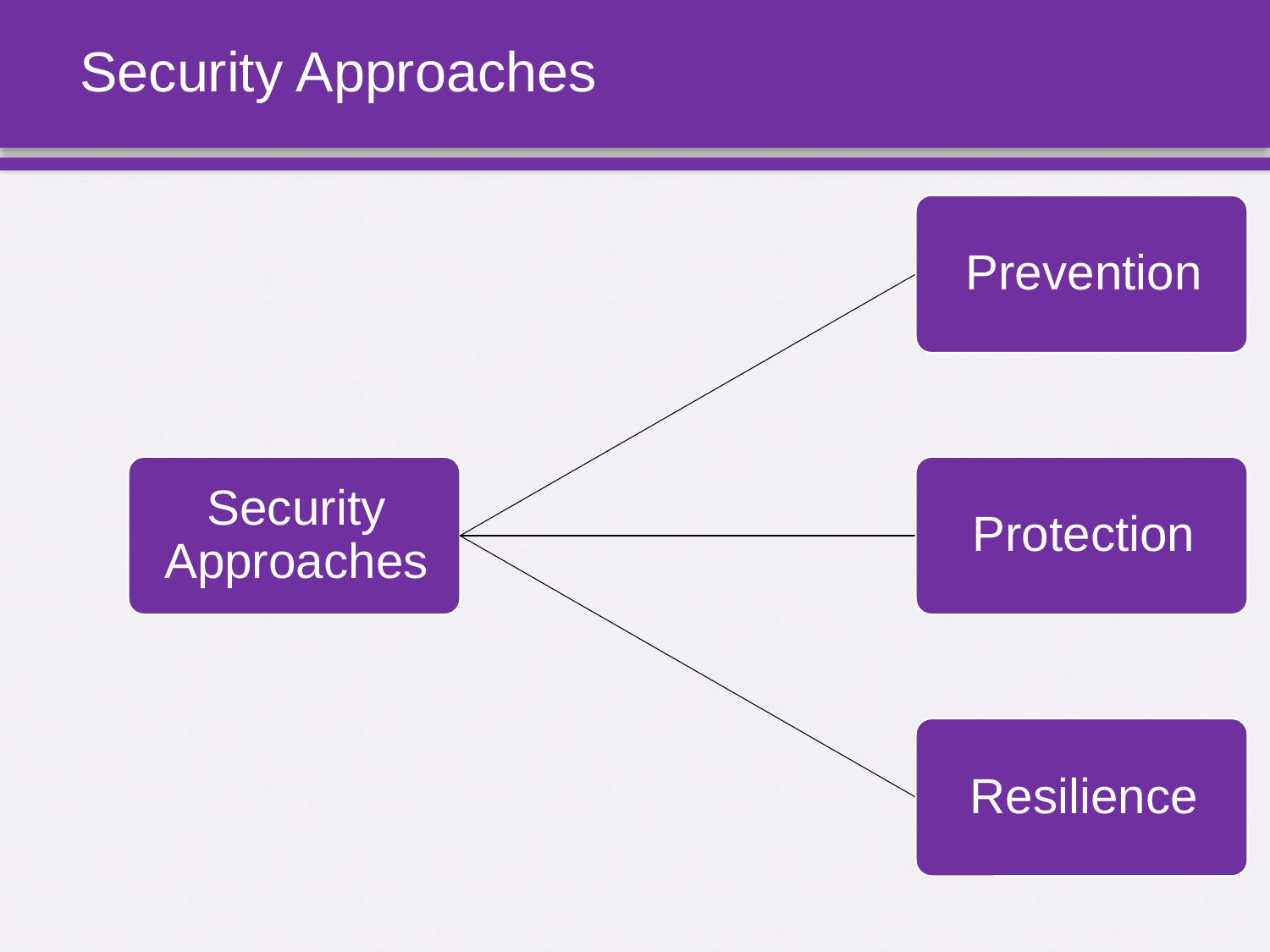

# Security Approaches
Security Approaches

Prevention

Protection

Resilience